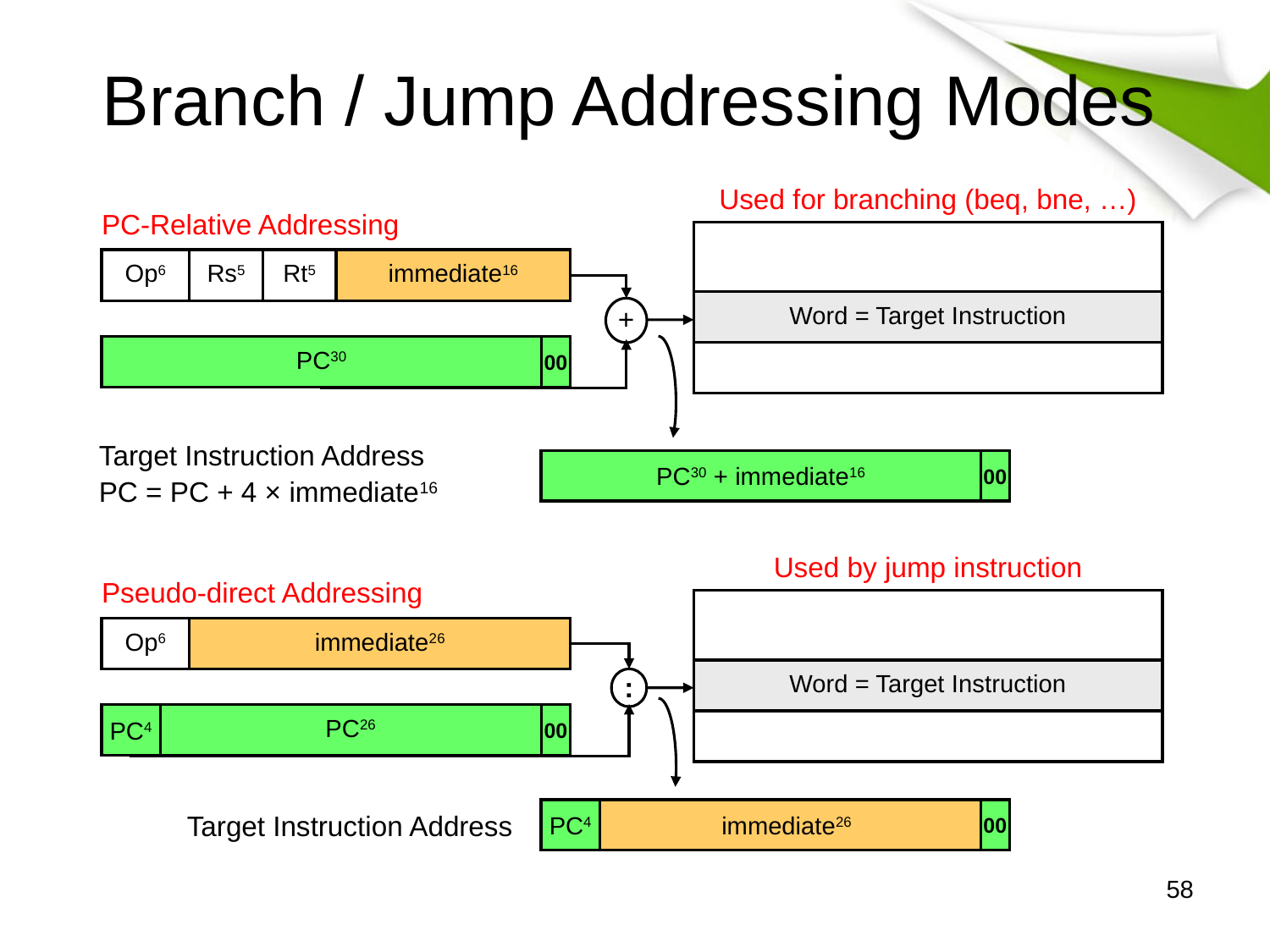

# Branch / Jump Addressing Modes
Used for branching (beq, bne, …)
PC-Relative Addressing

Op6
Rs5
Rt5
immediate16
Word = Target Instruction
+

PC30
00

Target Instruction Address
PC = PC + 4 × immediate16
PC30 + immediate16
00
Used by jump instruction
Pseudo-direct Addressing

Op6
immediate26
Word = Target Instruction
:

PC4
PC26
00
Target Instruction Address
PC4
immediate26
00
58